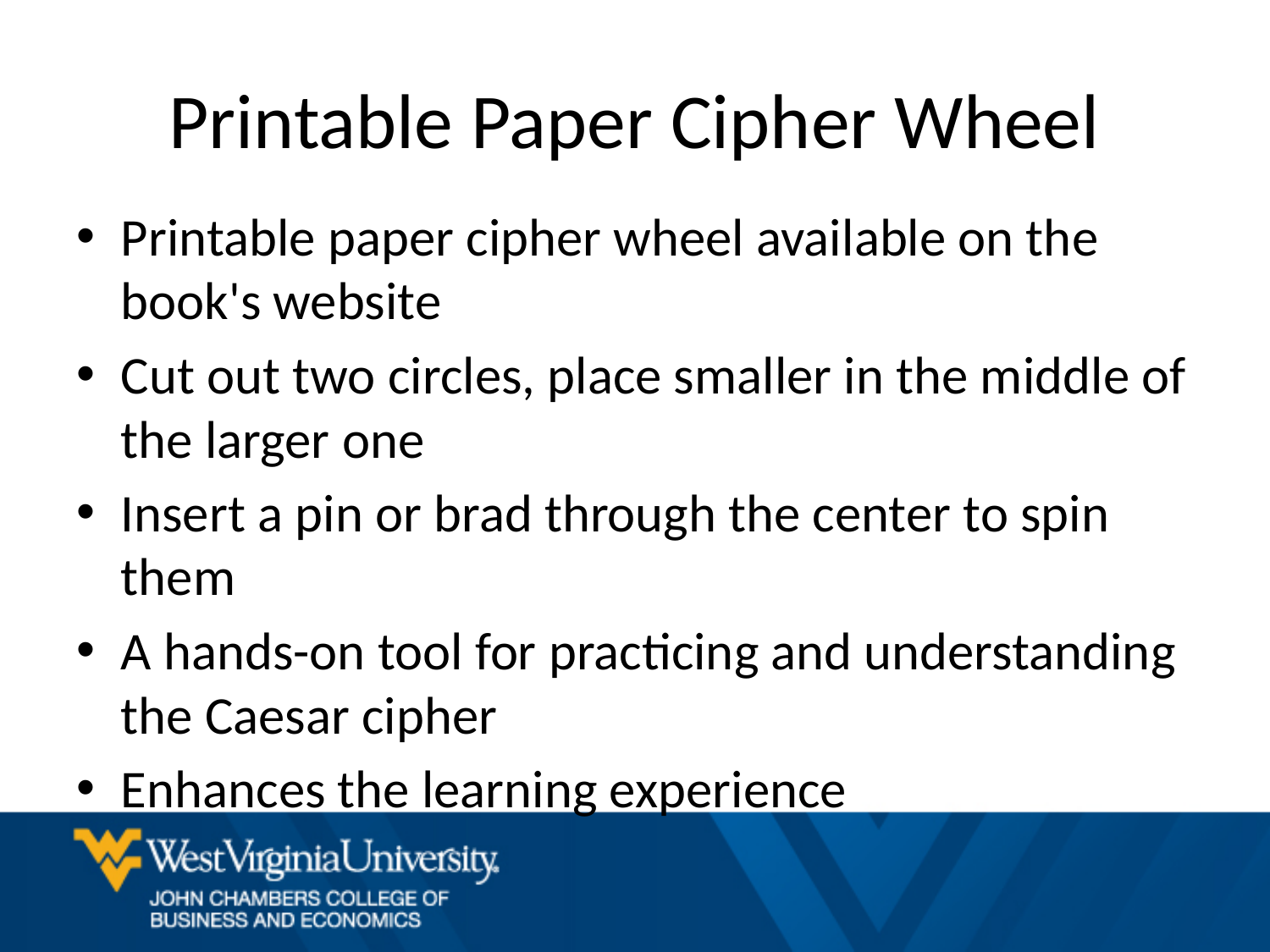

# Printable Paper Cipher Wheel
Printable paper cipher wheel available on the book's website
Cut out two circles, place smaller in the middle of the larger one
Insert a pin or brad through the center to spin them
A hands-on tool for practicing and understanding the Caesar cipher
Enhances the learning experience